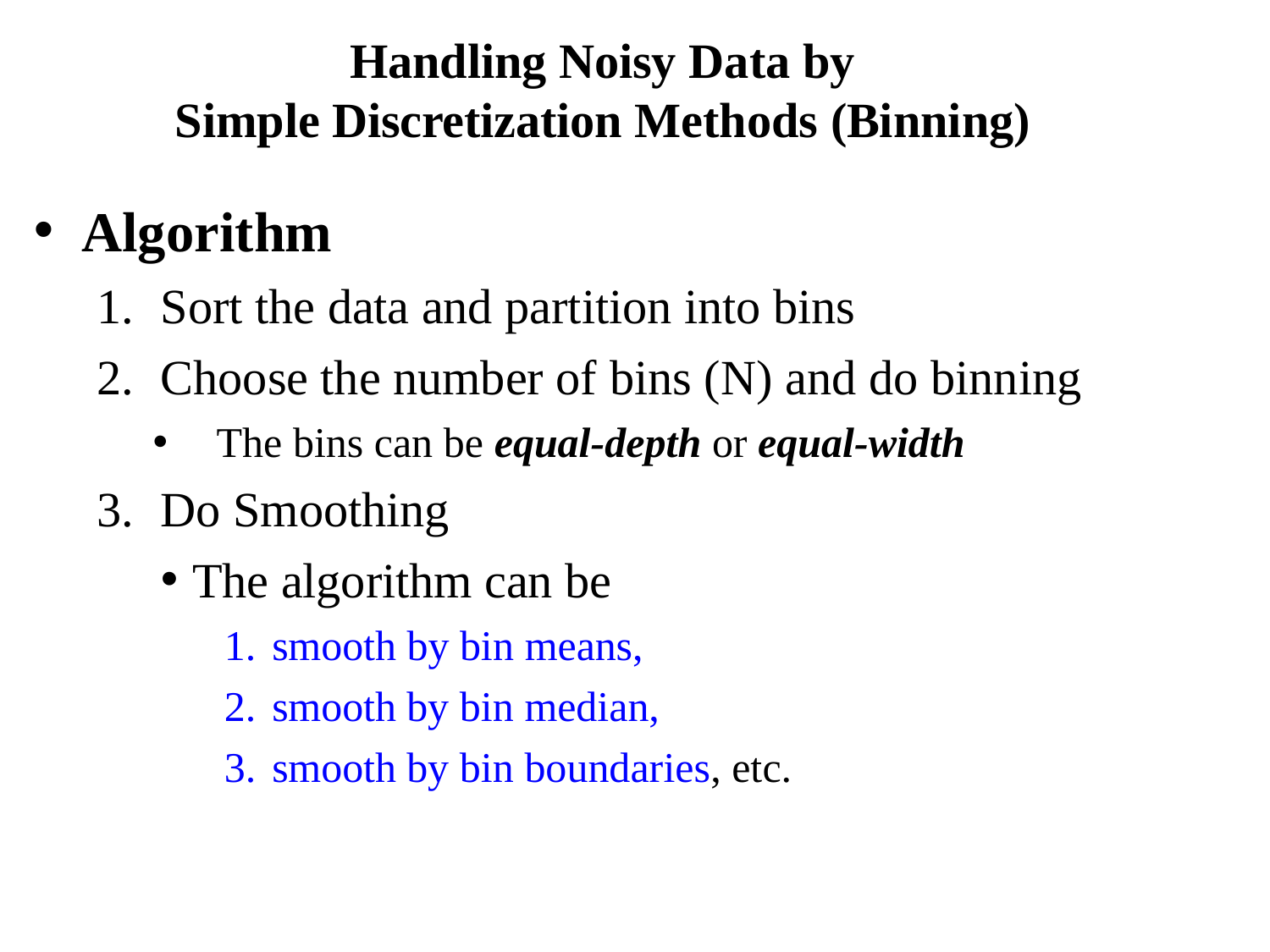

# Handling Noisy Data by
Simple Discretization Methods (Binning)
Algorithm
Sort the data and partition into bins
Choose the number of bins (N) and do binning
The bins can be equal-depth or equal-width
Do Smoothing
The algorithm can be
smooth by bin means,
smooth by bin median,
smooth by bin boundaries, etc.